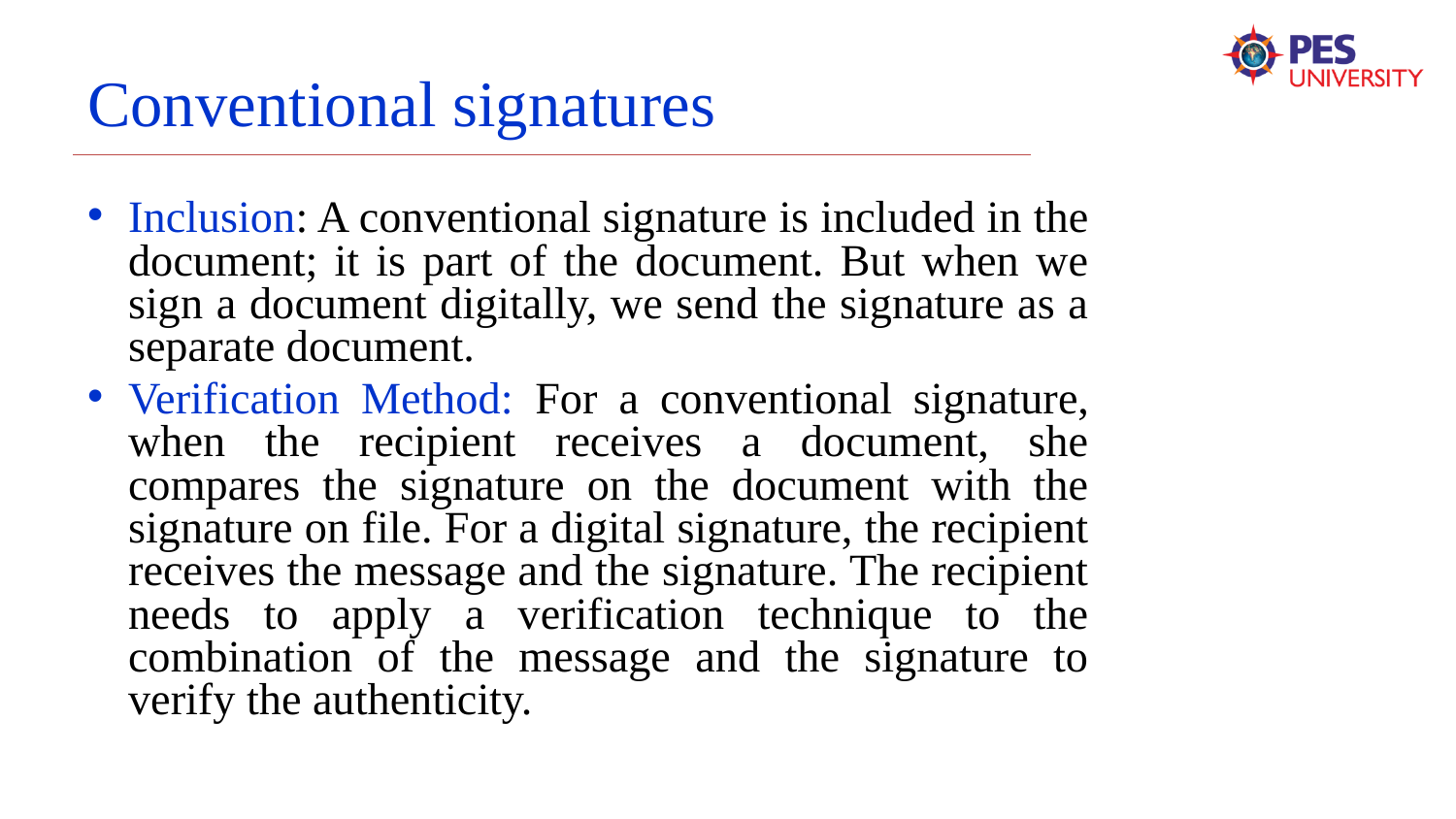

# Conventional signatures
Inclusion: A conventional signature is included in the document; it is part of the document. But when we sign a document digitally, we send the signature as a separate document.
Verification Method: For a conventional signature, when the recipient receives a document, she compares the signature on the document with the signature on file. For a digital signature, the recipient receives the message and the signature. The recipient needs to apply a verification technique to the combination of the message and the signature to verify the authenticity.